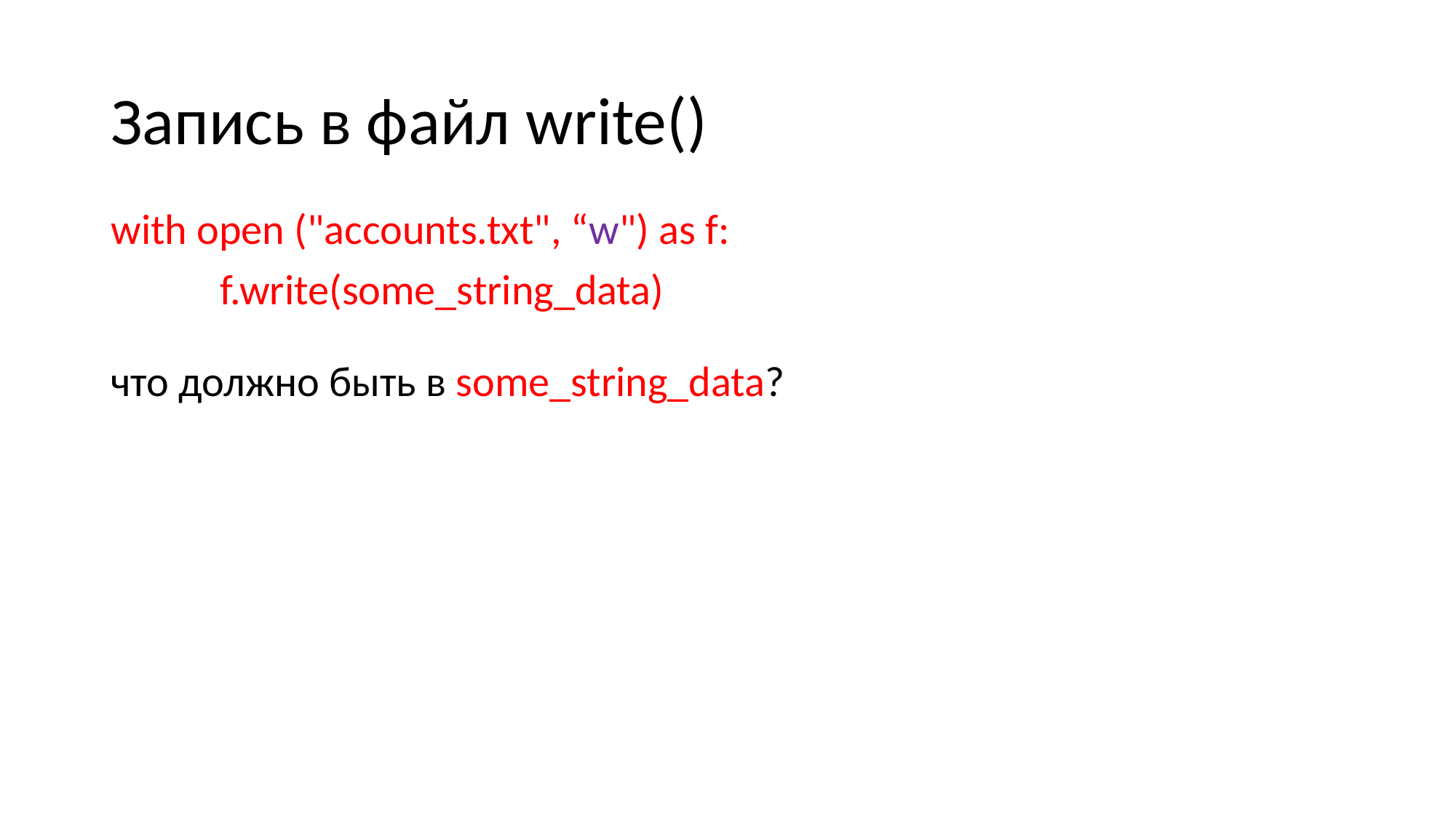

# Запись в файл write()
with open ("accounts.txt", “w") as f:
	f.write(some_string_data)
что должно быть в some_string_data?